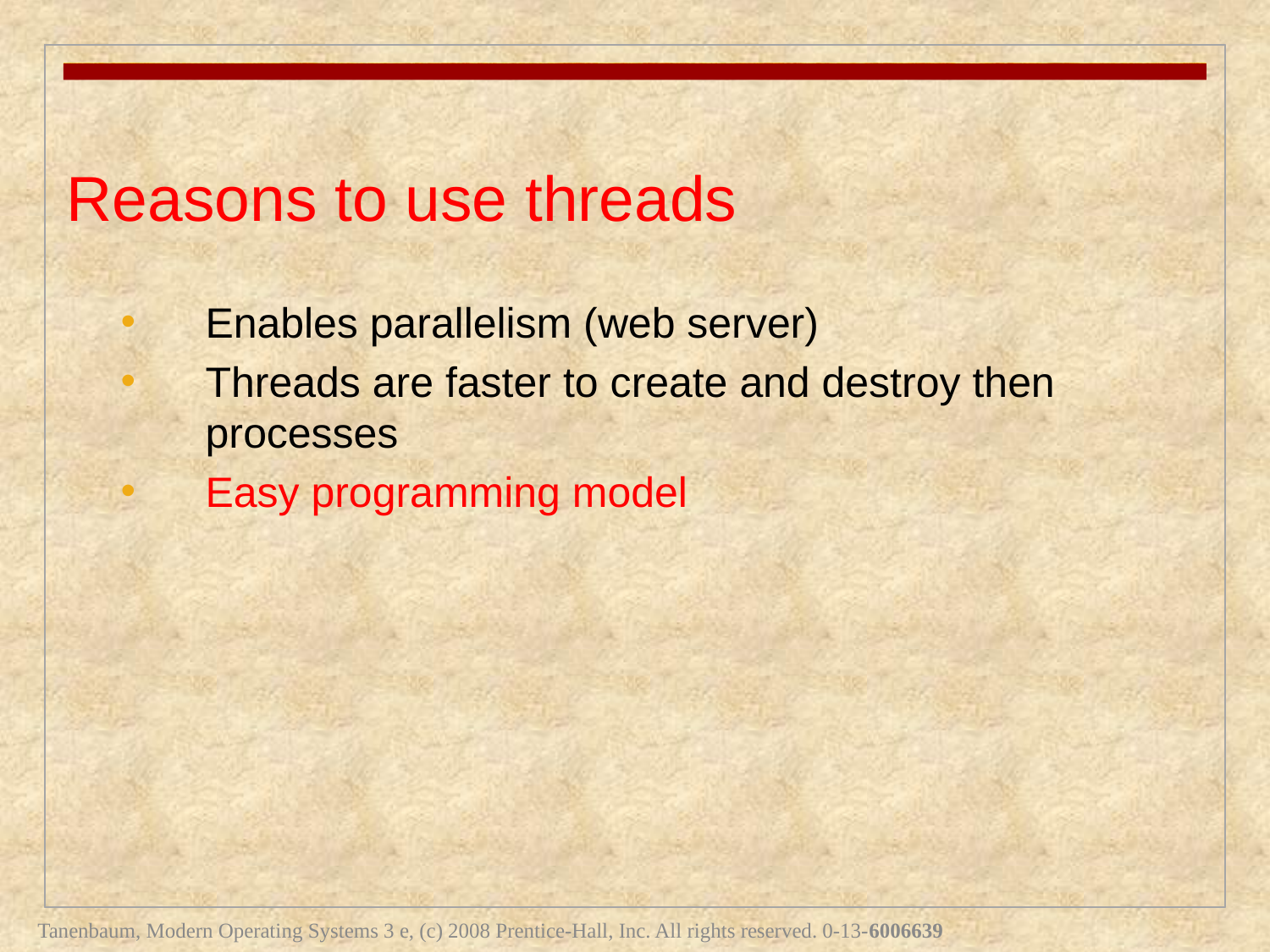

Reasons to use threads

Enables parallelism (web server)
Threads are faster to create and destroy then processes
Easy programming model
Tanenbaum, Modern Operating Systems 3 e, (c) 2008 Prentice-Hall, Inc. All rights reserved. 0-13-6006639